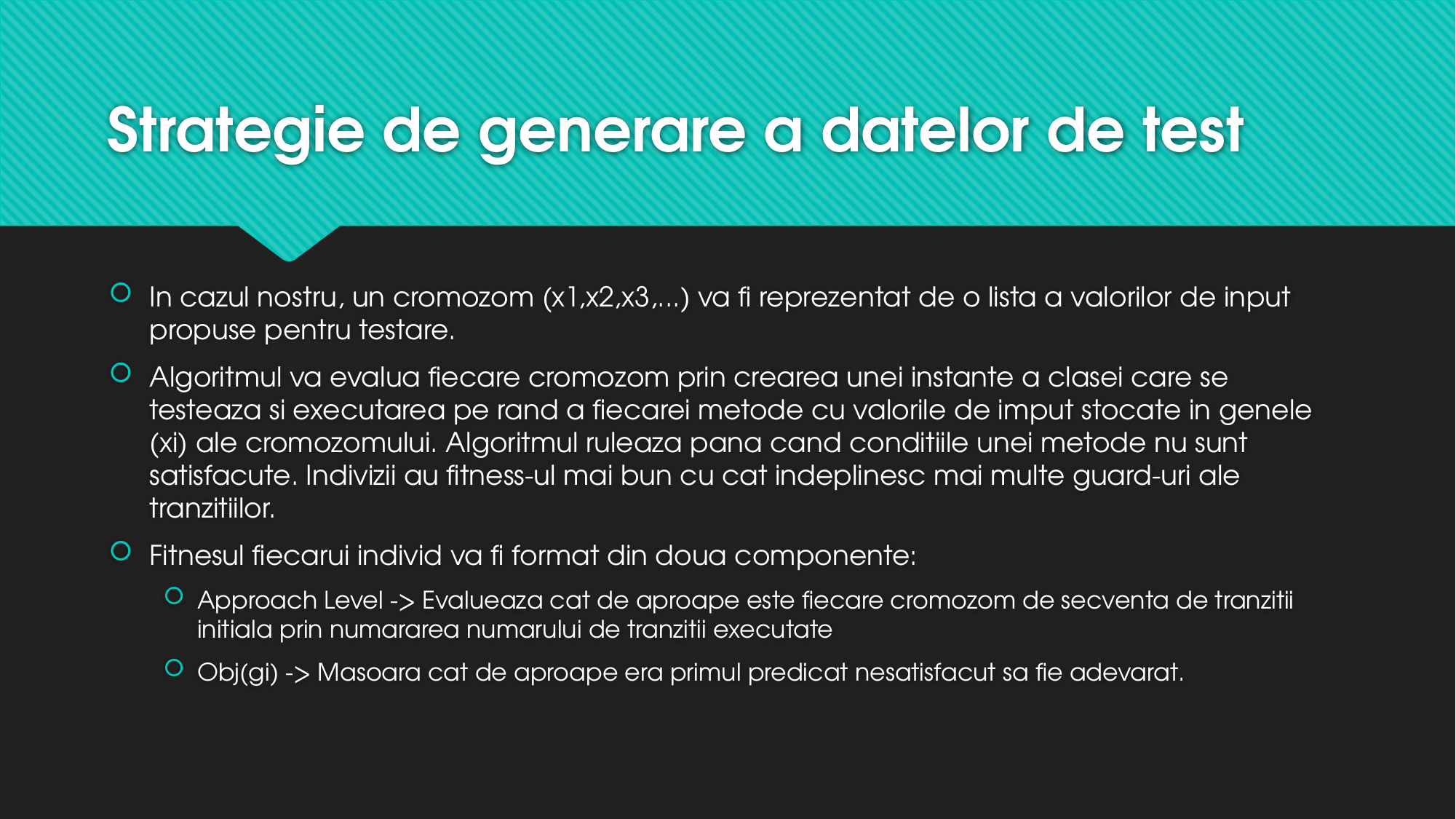

# Strategie de generare a datelor de test
In cazul nostru, un cromozom (x1,x2,x3,...) va fi reprezentat de o lista a valorilor de input propuse pentru testare.
Algoritmul va evalua fiecare cromozom prin crearea unei instante a clasei care se testeaza si executarea pe rand a fiecarei metode cu valorile de imput stocate in genele (xi) ale cromozomului. Algoritmul ruleaza pana cand conditiile unei metode nu sunt satisfacute. Indivizii au fitness-ul mai bun cu cat indeplinesc mai multe guard-uri ale tranzitiilor.
Fitnesul fiecarui individ va fi format din doua componente:
Approach Level -> Evalueaza cat de aproape este fiecare cromozom de secventa de tranzitii initiala prin numararea numarului de tranzitii executate
Obj(gi) -> Masoara cat de aproape era primul predicat nesatisfacut sa fie adevarat.